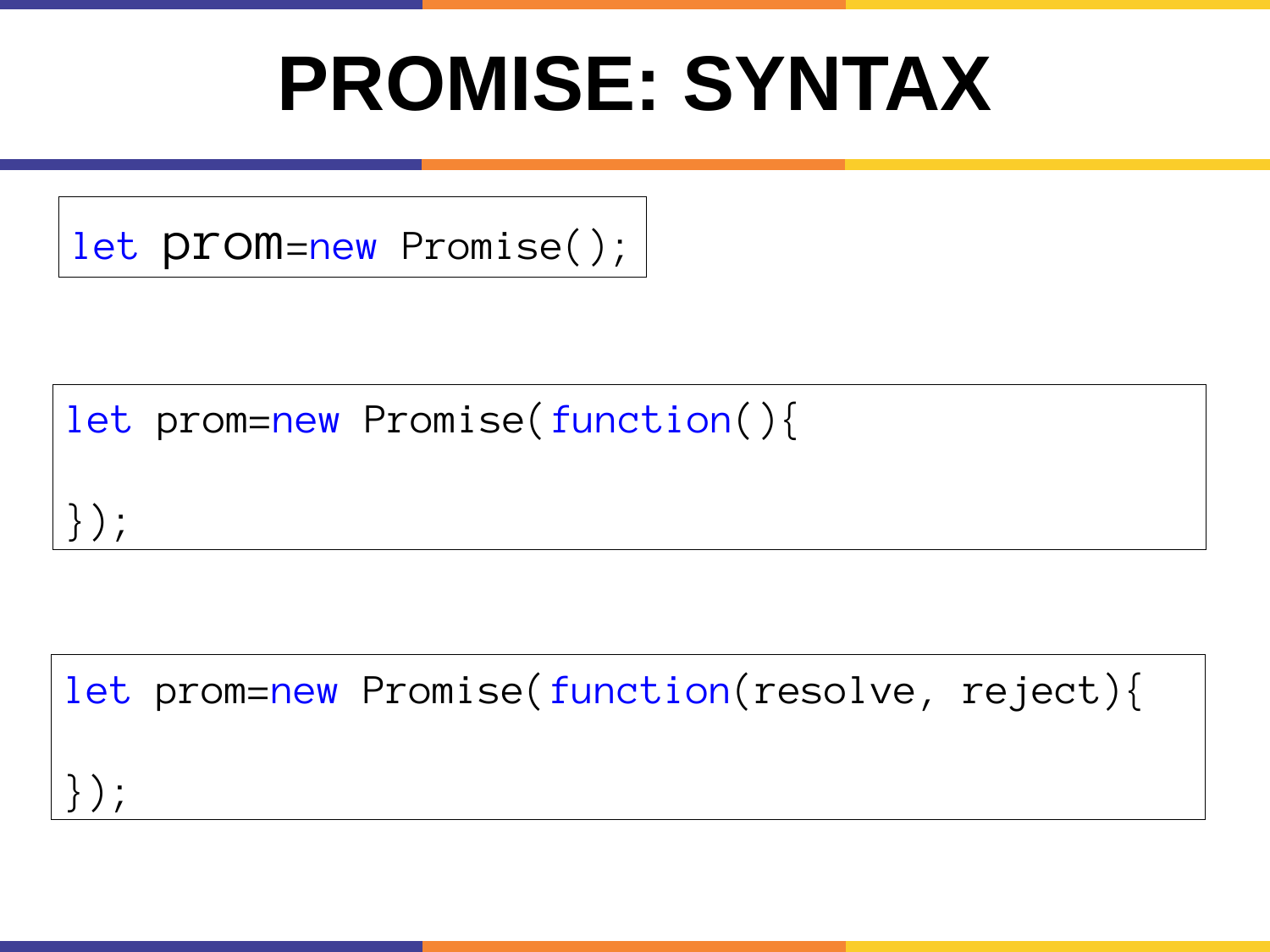

# Promise: Syntax
let prom=new Promise();
let prom=new Promise(function(){

});
let prom=new Promise(function(resolve, reject){
});